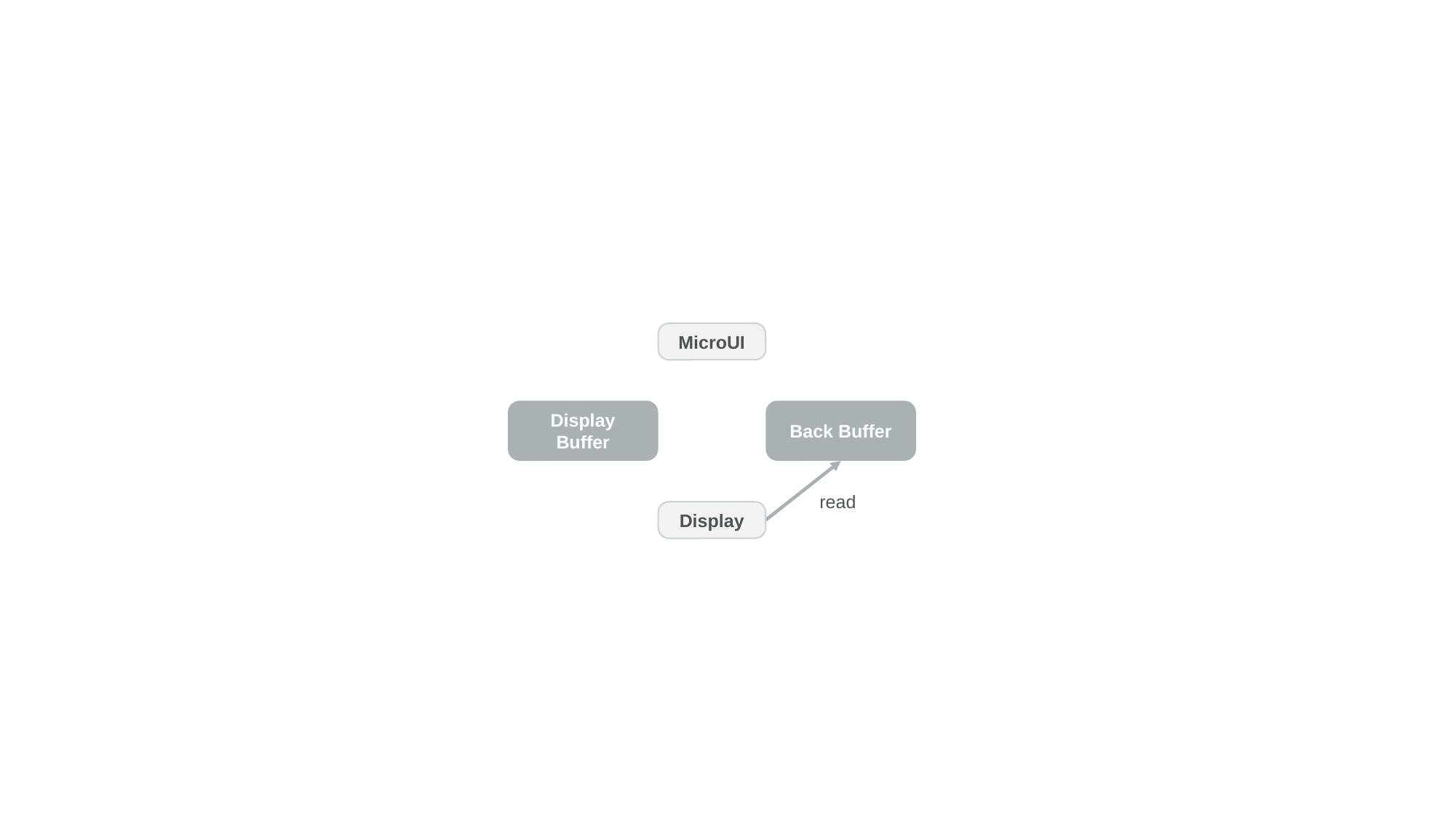

MicroUI
Display Buffer
Back Buffer
read
Display